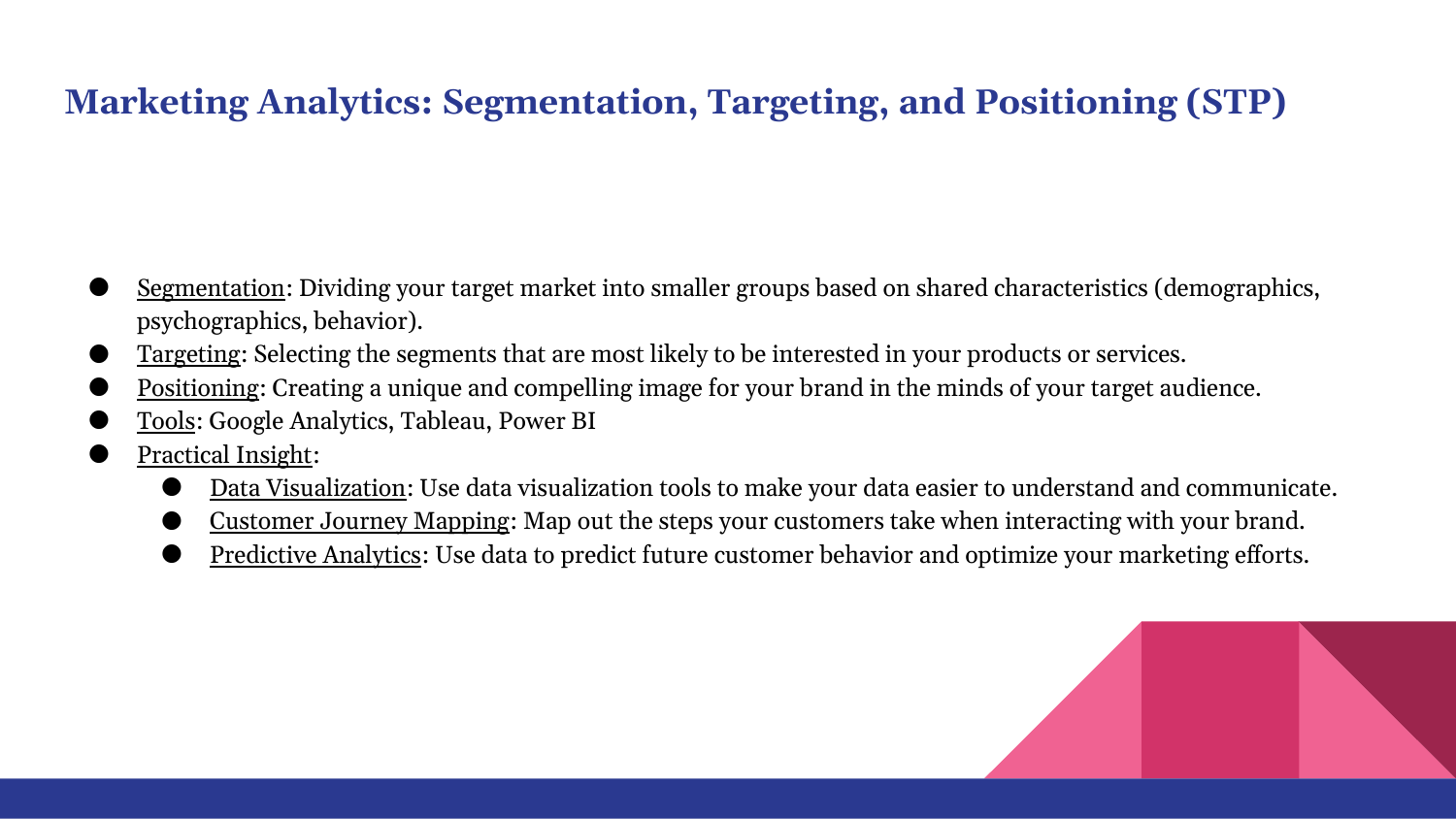

# Marketing Analytics: Segmentation, Targeting, and Positioning (STP)
Segmentation: Dividing your target market into smaller groups based on shared characteristics (demographics, psychographics, behavior).
Targeting: Selecting the segments that are most likely to be interested in your products or services.
Positioning: Creating a unique and compelling image for your brand in the minds of your target audience.
Tools: Google Analytics, Tableau, Power BI
Practical Insight:
Data Visualization: Use data visualization tools to make your data easier to understand and communicate.
Customer Journey Mapping: Map out the steps your customers take when interacting with your brand.
Predictive Analytics: Use data to predict future customer behavior and optimize your marketing efforts.